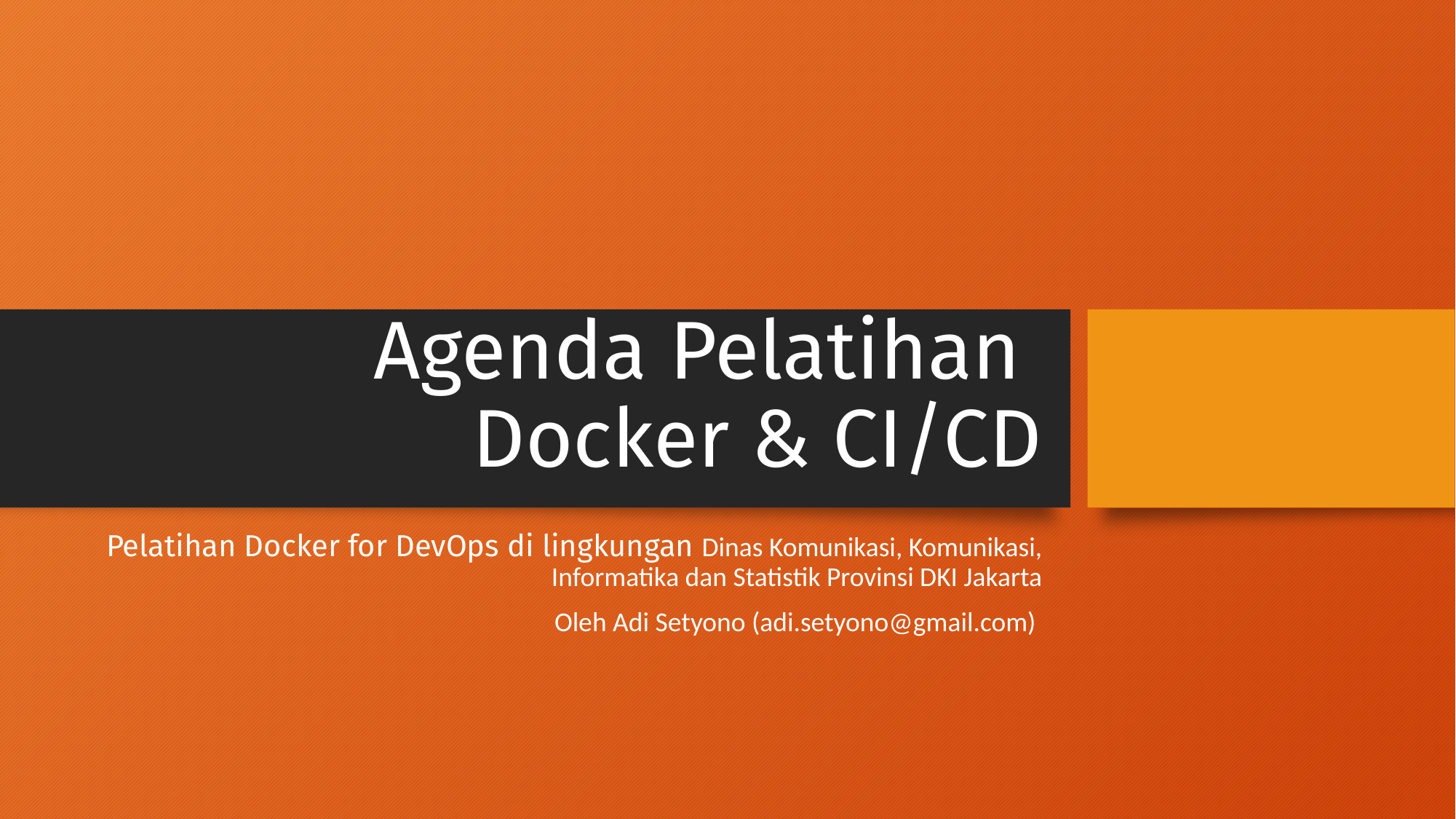

# Agenda Pelatihan Docker & CI/CD
Pelatihan Docker for DevOps di lingkungan Dinas Komunikasi, Komunikasi, Informatika dan Statistik Provinsi DKI Jakarta
Oleh Adi Setyono (adi.setyono@gmail.com)